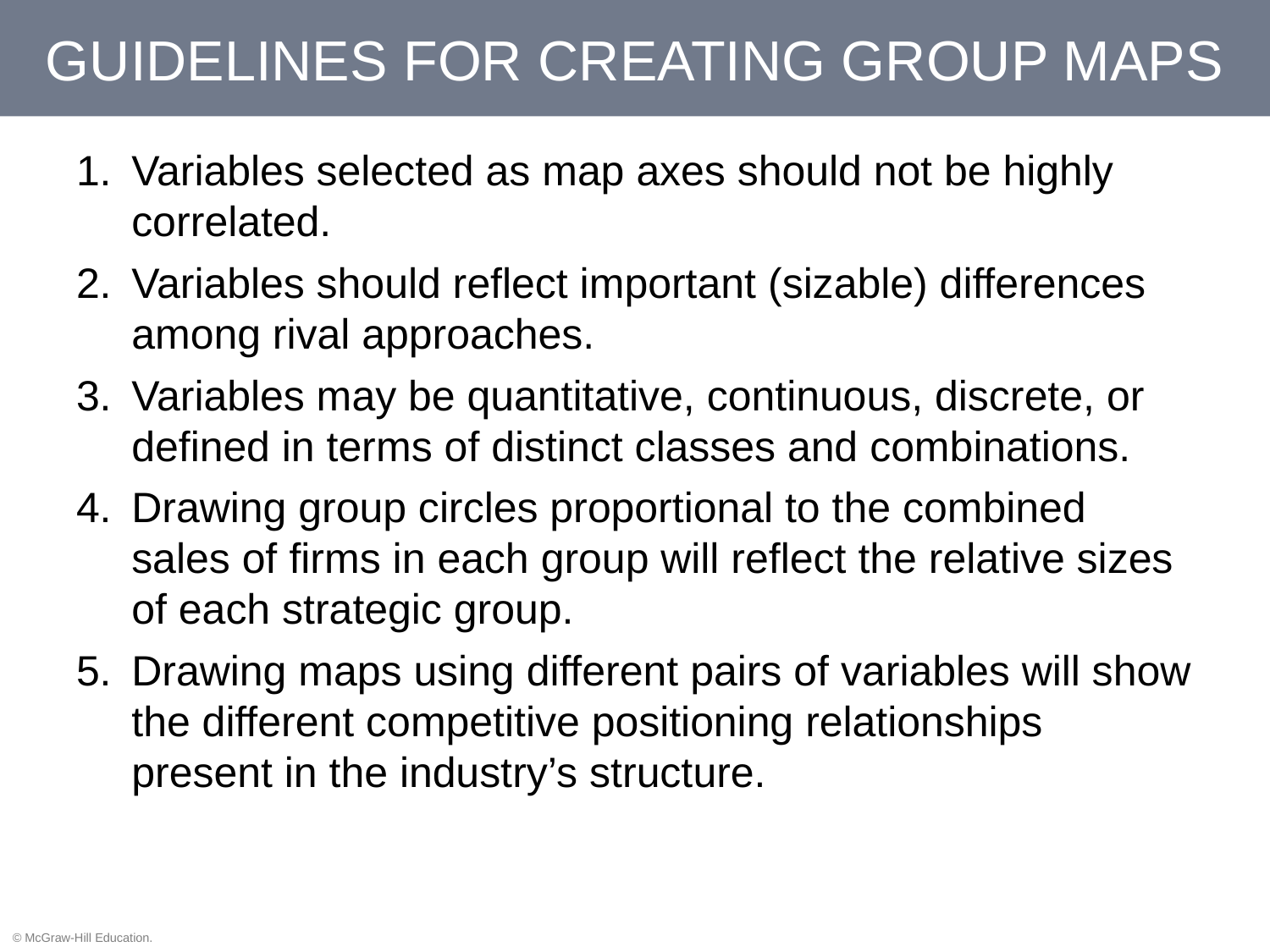

# GUIDELINES FOR CREATING GROUP MAPS
Variables selected as map axes should not be highly correlated.
Variables should reflect important (sizable) differences among rival approaches.
Variables may be quantitative, continuous, discrete, or defined in terms of distinct classes and combinations.
Drawing group circles proportional to the combined sales of firms in each group will reflect the relative sizes of each strategic group.
Drawing maps using different pairs of variables will show the different competitive positioning relationships present in the industry’s structure.